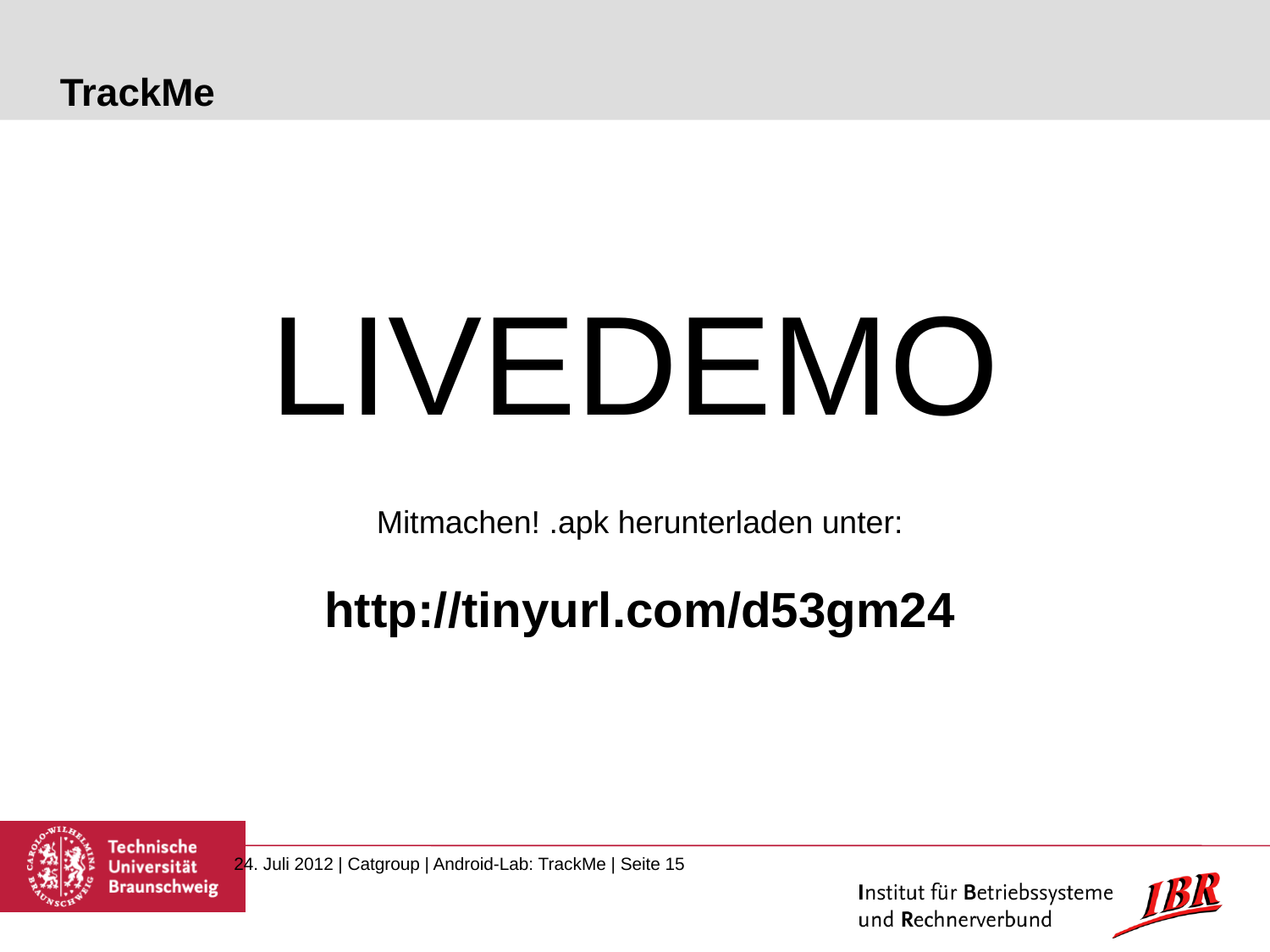

# TrackMe
LIVEDEMO
Mitmachen! .apk herunterladen unter:

http://tinyurl.com/d53gm24